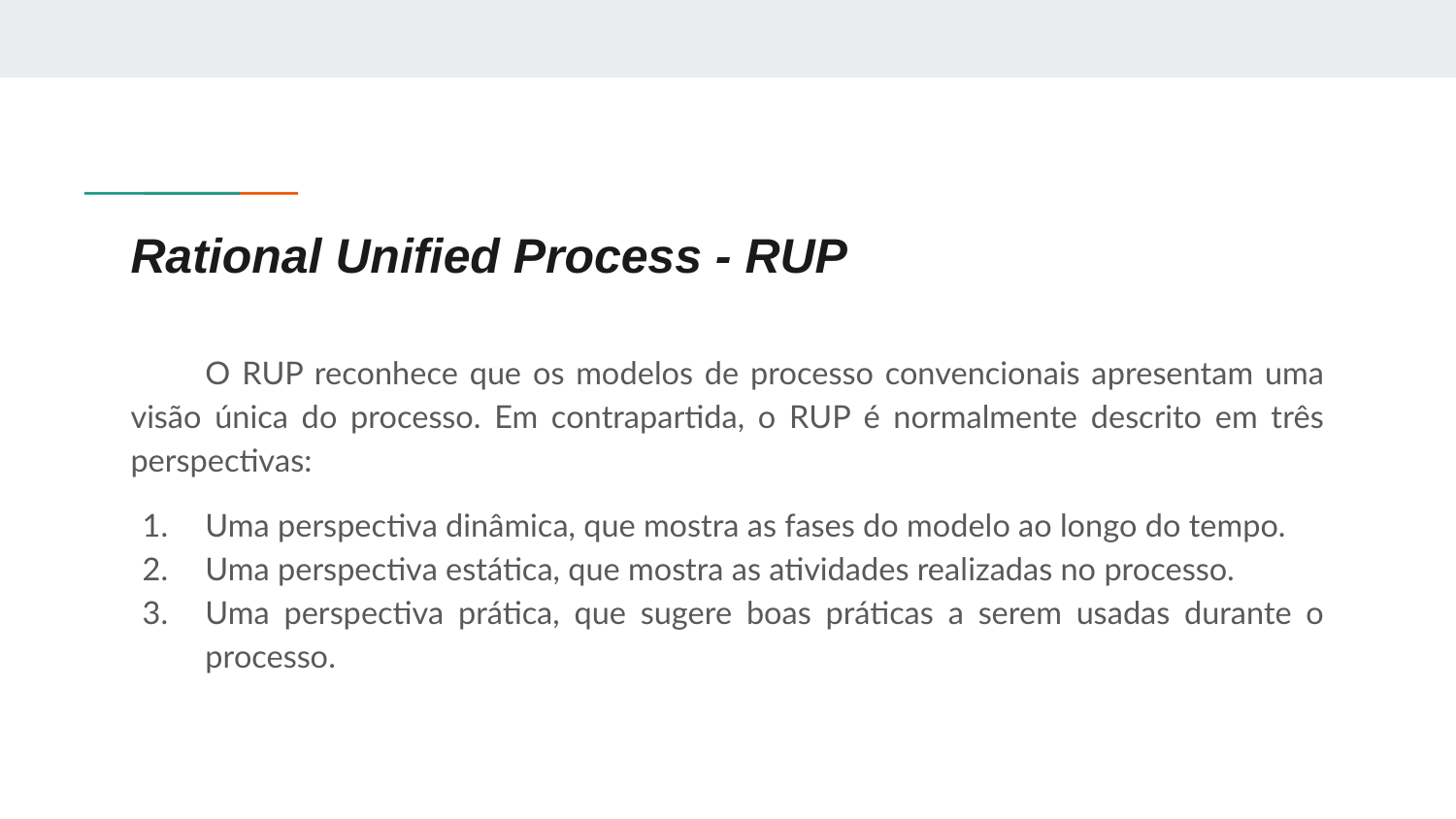

# Rational Unified Process - RUP
O RUP reconhece que os modelos de processo convencionais apresentam uma visão única do processo. Em contrapartida, o RUP é normalmente descrito em três perspectivas:
Uma perspectiva dinâmica, que mostra as fases do modelo ao longo do tempo.
Uma perspectiva estática, que mostra as atividades realizadas no processo.
Uma perspectiva prática, que sugere boas práticas a serem usadas durante o processo.